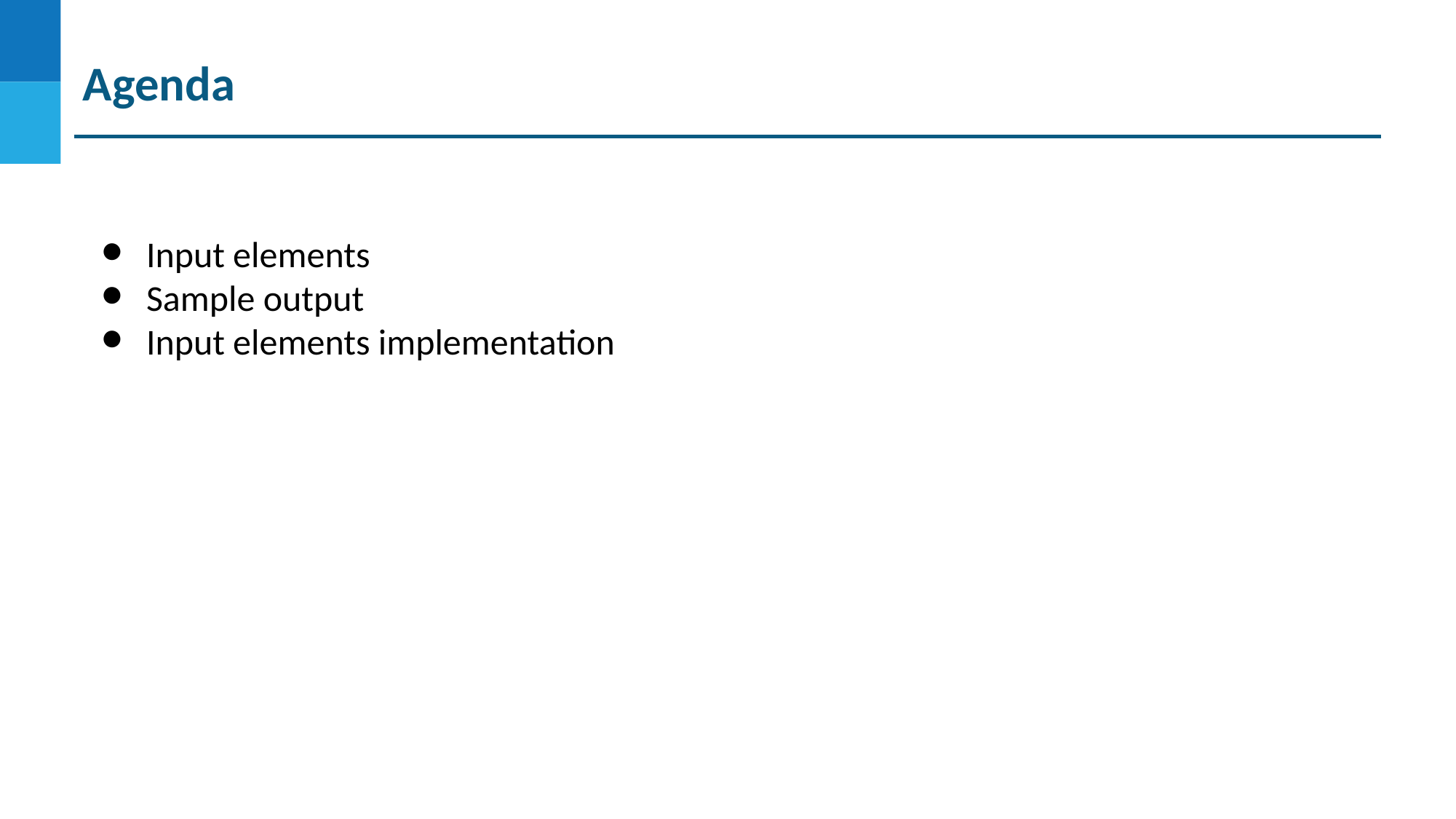

Agenda
Input elements
Sample output
Input elements implementation